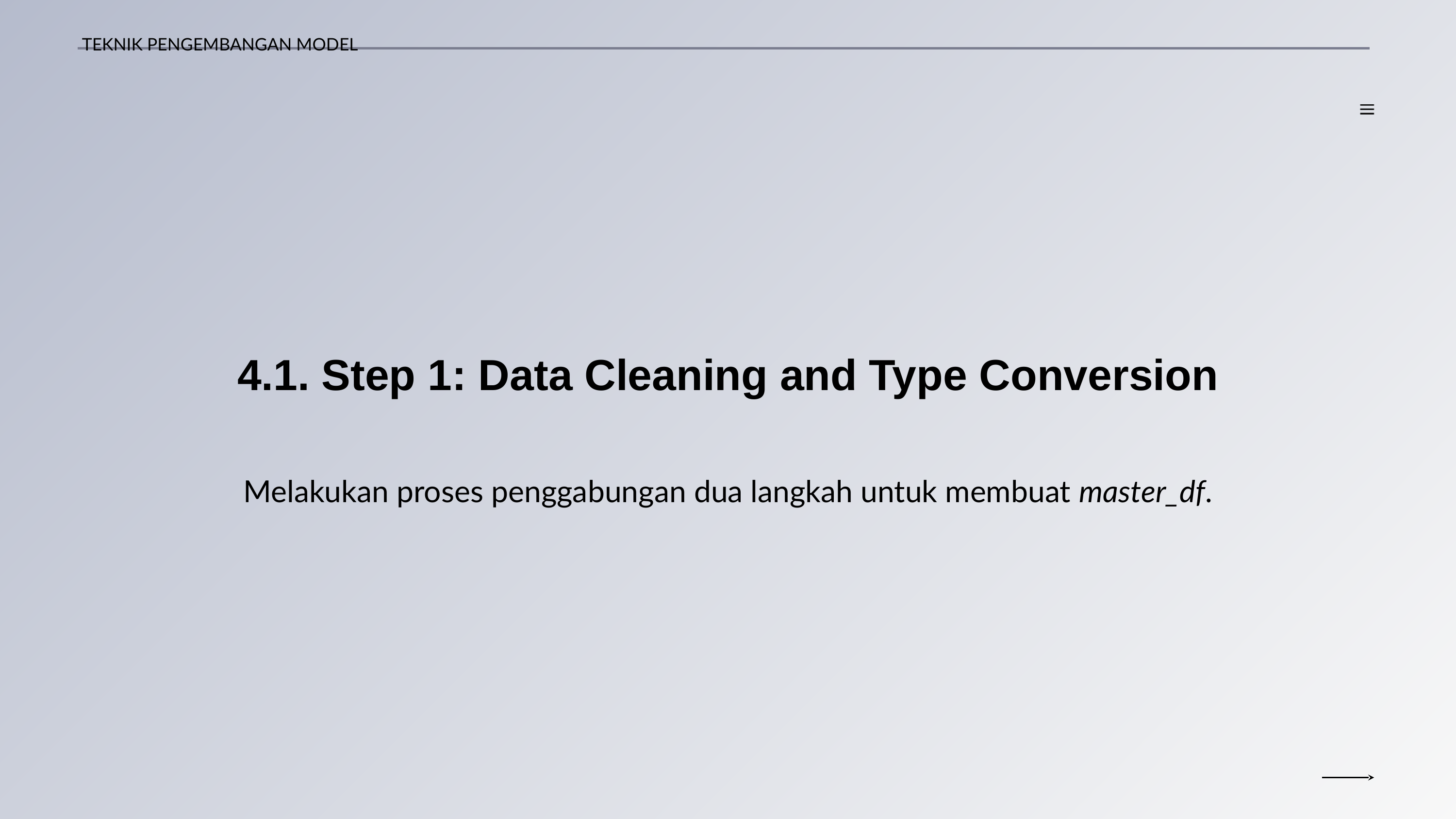

TEKNIK PENGEMBANGAN MODEL

4.1. Step 1: Data Cleaning and Type Conversion

Melakukan proses penggabungan dua langkah untuk membuat master_df.